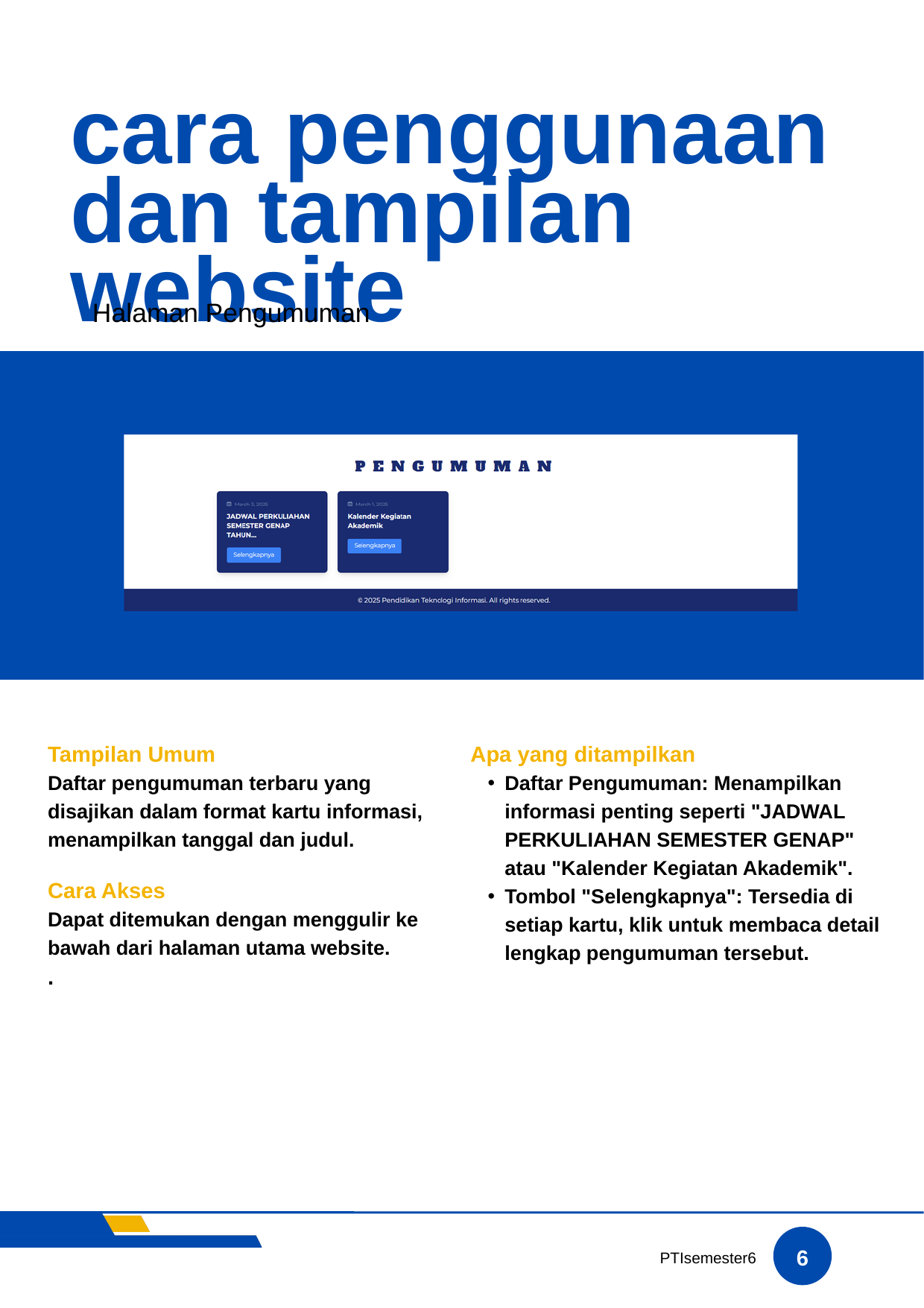

cara penggunaan dan tampilan website
Halaman Pengumuman

Tampilan Umum
Daftar pengumuman terbaru yang disajikan dalam format kartu informasi, menampilkan tanggal dan judul.
Apa yang ditampilkan
Daftar Pengumuman: Menampilkan informasi penting seperti "JADWAL PERKULIAHAN SEMESTER GENAP" atau "Kalender Kegiatan Akademik".
Tombol "Selengkapnya": Tersedia di setiap kartu, klik untuk membaca detail lengkap pengumuman tersebut.

Cara Akses
Dapat ditemukan dengan menggulir ke bawah dari halaman utama website.
.

6
PTIsemester6